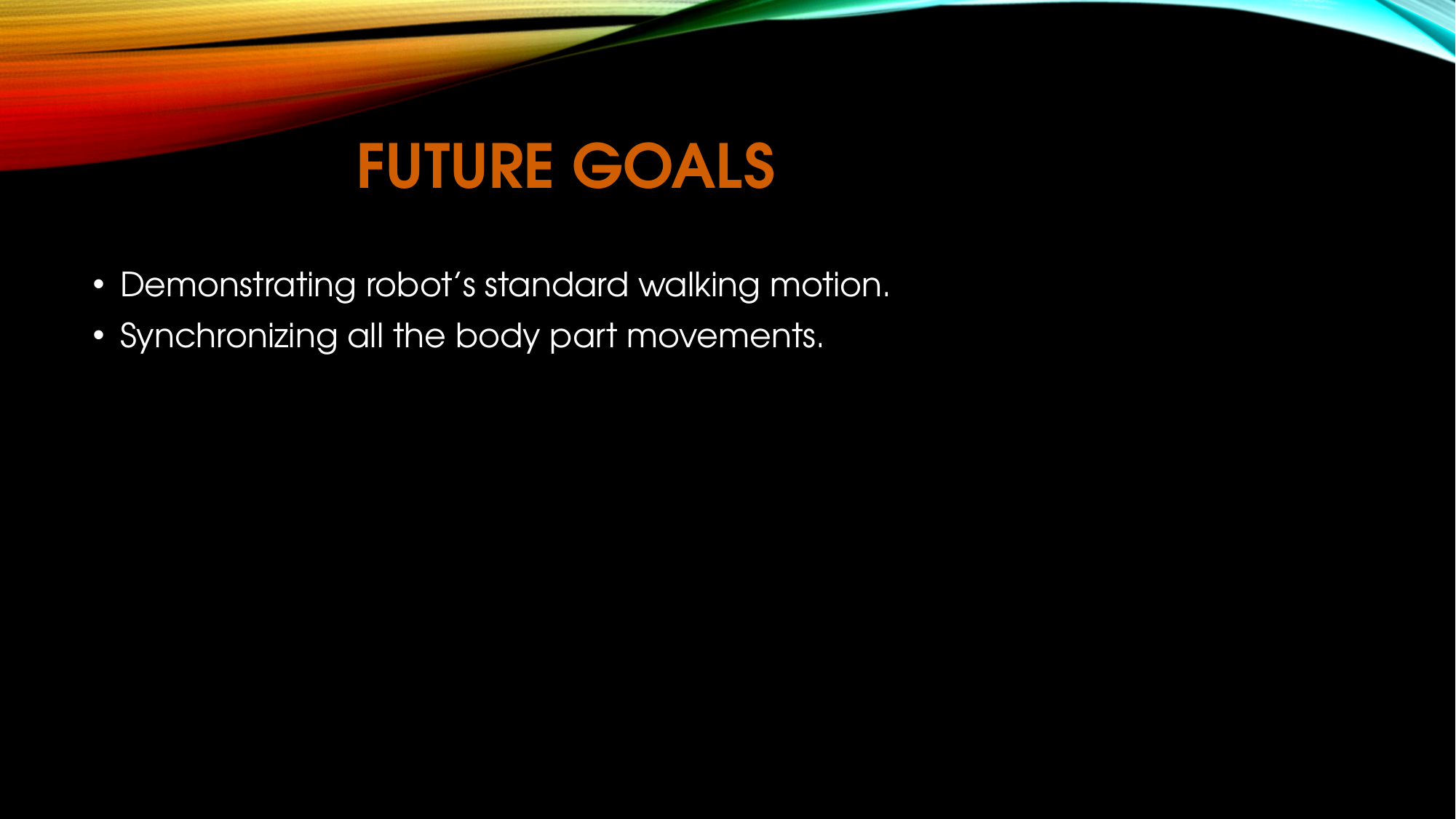

# Future Goals
Demonstrating robot’s standard walking motion.
Synchronizing all the body part movements.